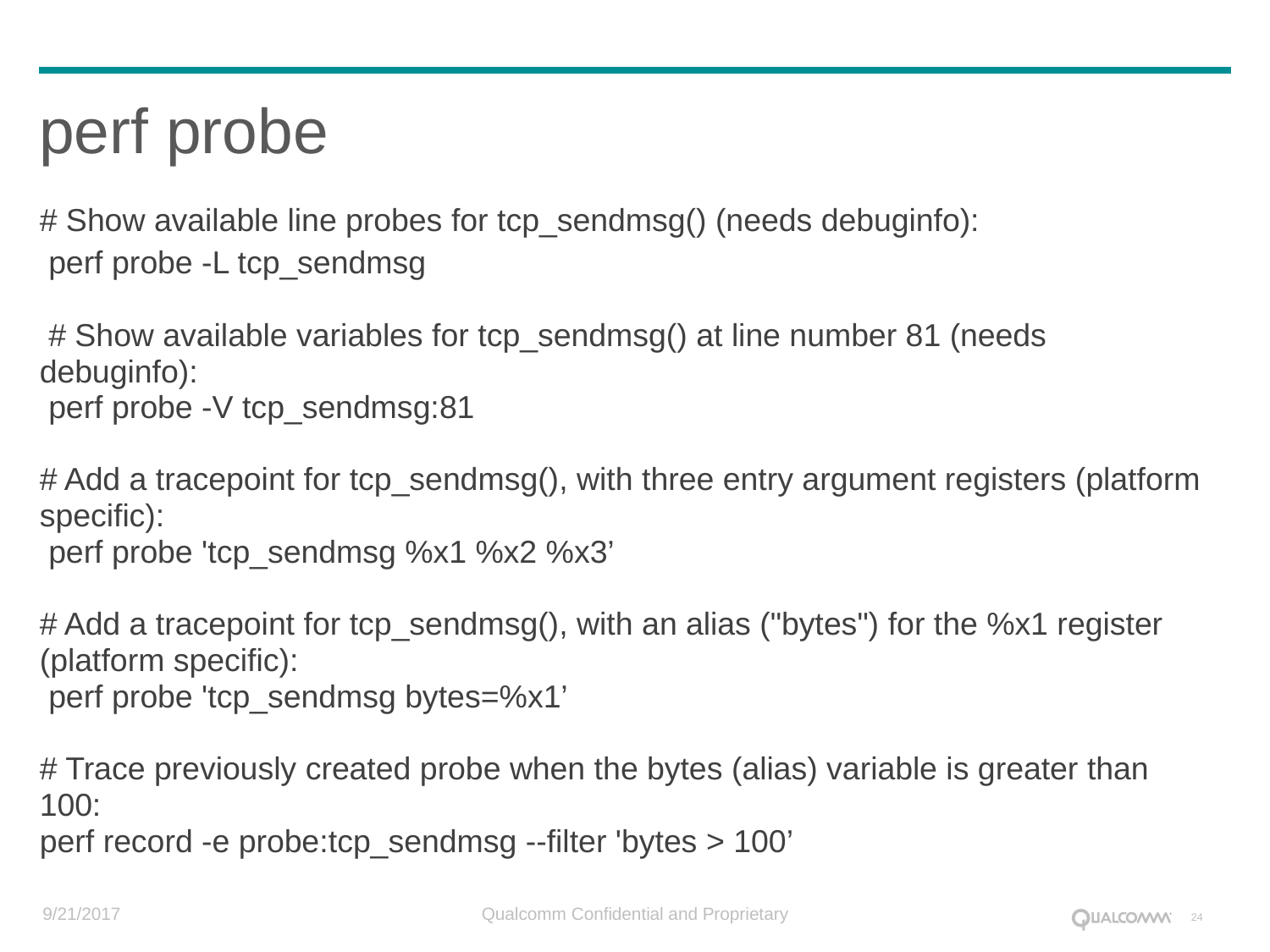

# perf probe
# Show available line probes for tcp_sendmsg() (needs debuginfo):
 perf probe -L tcp_sendmsg
 # Show available variables for tcp_sendmsg() at line number 81 (needs debuginfo):
 perf probe -V tcp_sendmsg:81
# Add a tracepoint for tcp_sendmsg(), with three entry argument registers (platform specific):
 perf probe 'tcp_sendmsg %x1 %x2 %x3’
# Add a tracepoint for tcp_sendmsg(), with an alias ("bytes") for the %x1 register (platform specific):
 perf probe 'tcp_sendmsg bytes=%x1’
# Trace previously created probe when the bytes (alias) variable is greater than 100:
perf record -e probe:tcp_sendmsg --filter 'bytes > 100’